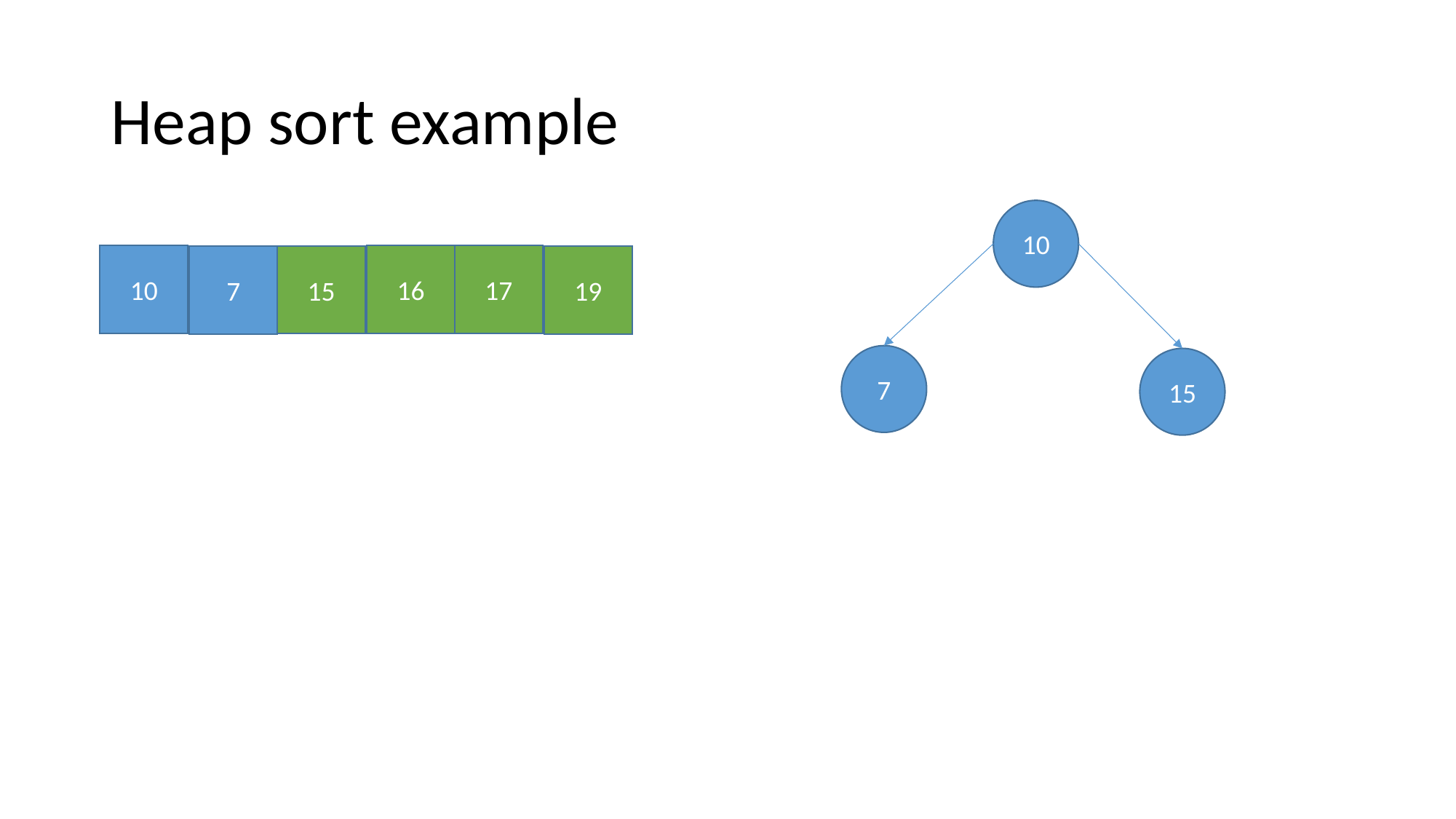

# Heap sort example
10
10
16
17
15
7
19
7
15